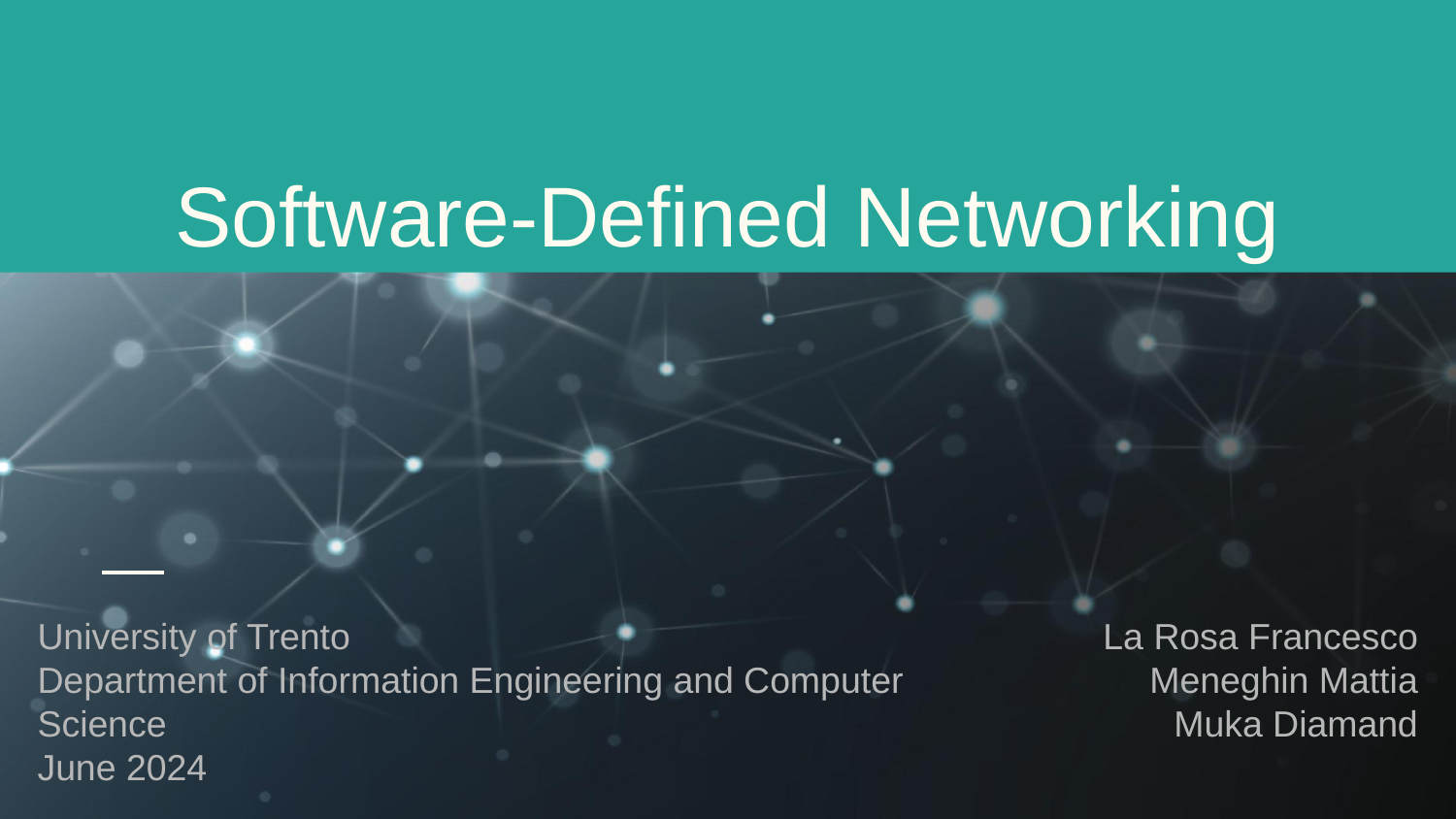

# Software-Defined Networking
University of Trento
Department of Information Engineering and Computer Science
June 2024
La Rosa Francesco
Meneghin Mattia
Muka Diamand